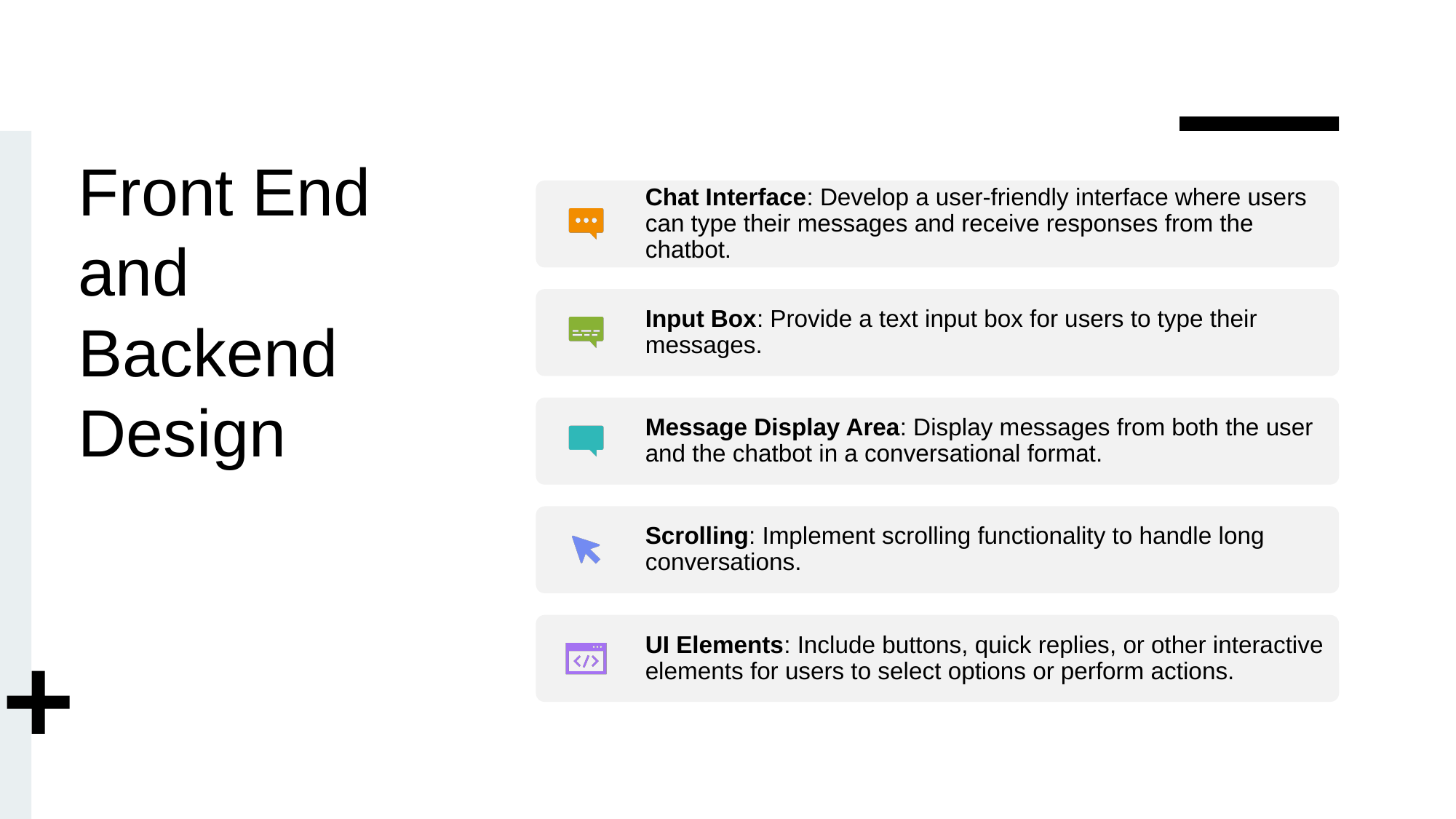

# Front End and Backend Design
Chat Interface: Develop a user-friendly interface where users can type their messages and receive responses from the chatbot.
Input Box: Provide a text input box for users to type their messages.
Message Display Area: Display messages from both the user and the chatbot in a conversational format.
Scrolling: Implement scrolling functionality to handle long conversations.
UI Elements: Include buttons, quick replies, or other interactive elements for users to select options or perform actions.